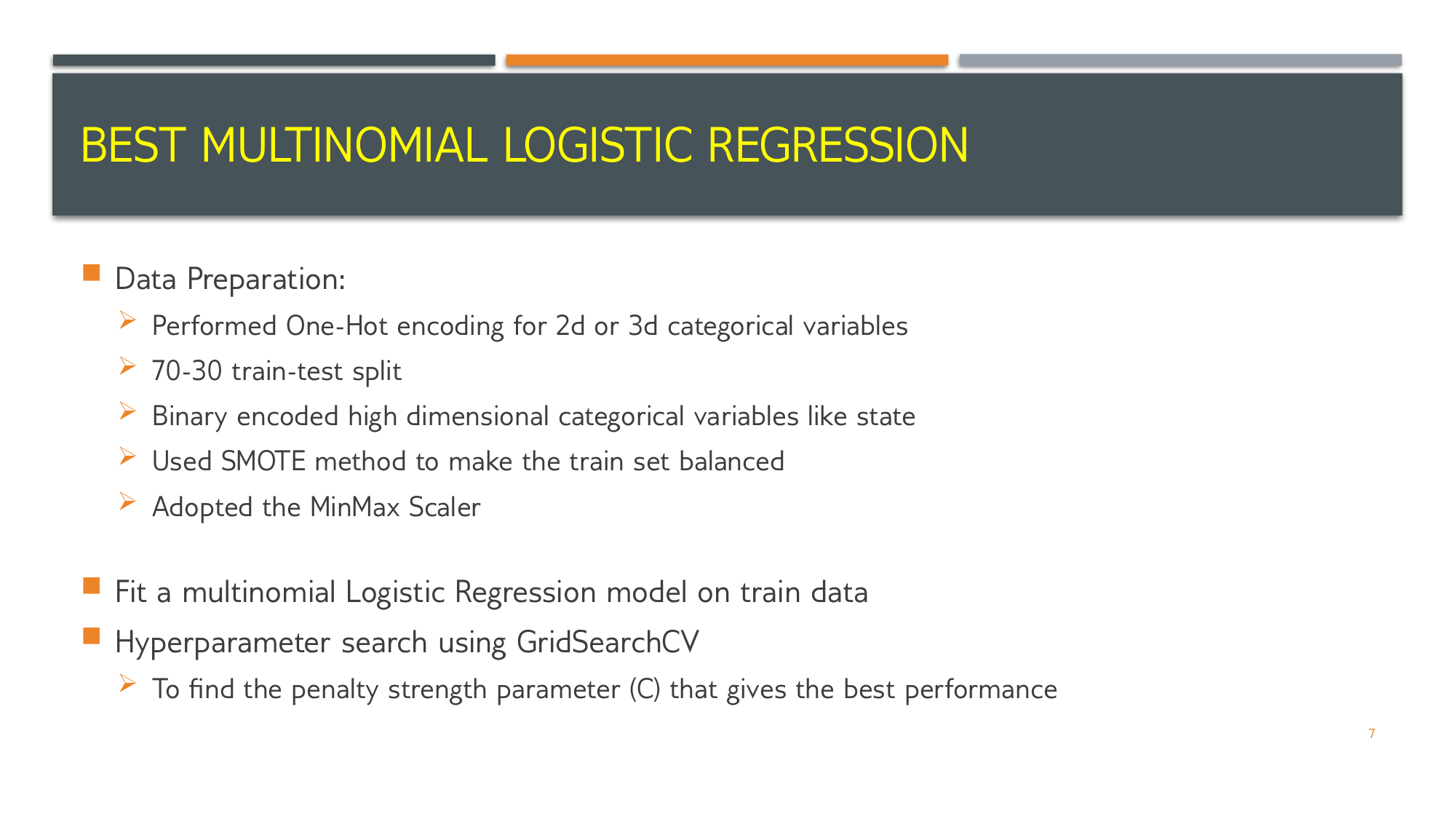

# Best Multinomial Logistic Regression
Data Preparation:
Performed One-Hot encoding for 2d or 3d categorical variables
70-30 train-test split
Binary encoded high dimensional categorical variables like state
Used SMOTE method to make the train set balanced
Adopted the MinMax Scaler

Fit a multinomial Logistic Regression model on train data
Hyperparameter search using GridSearchCV
To find the penalty strength parameter (C) that gives the best performance
7